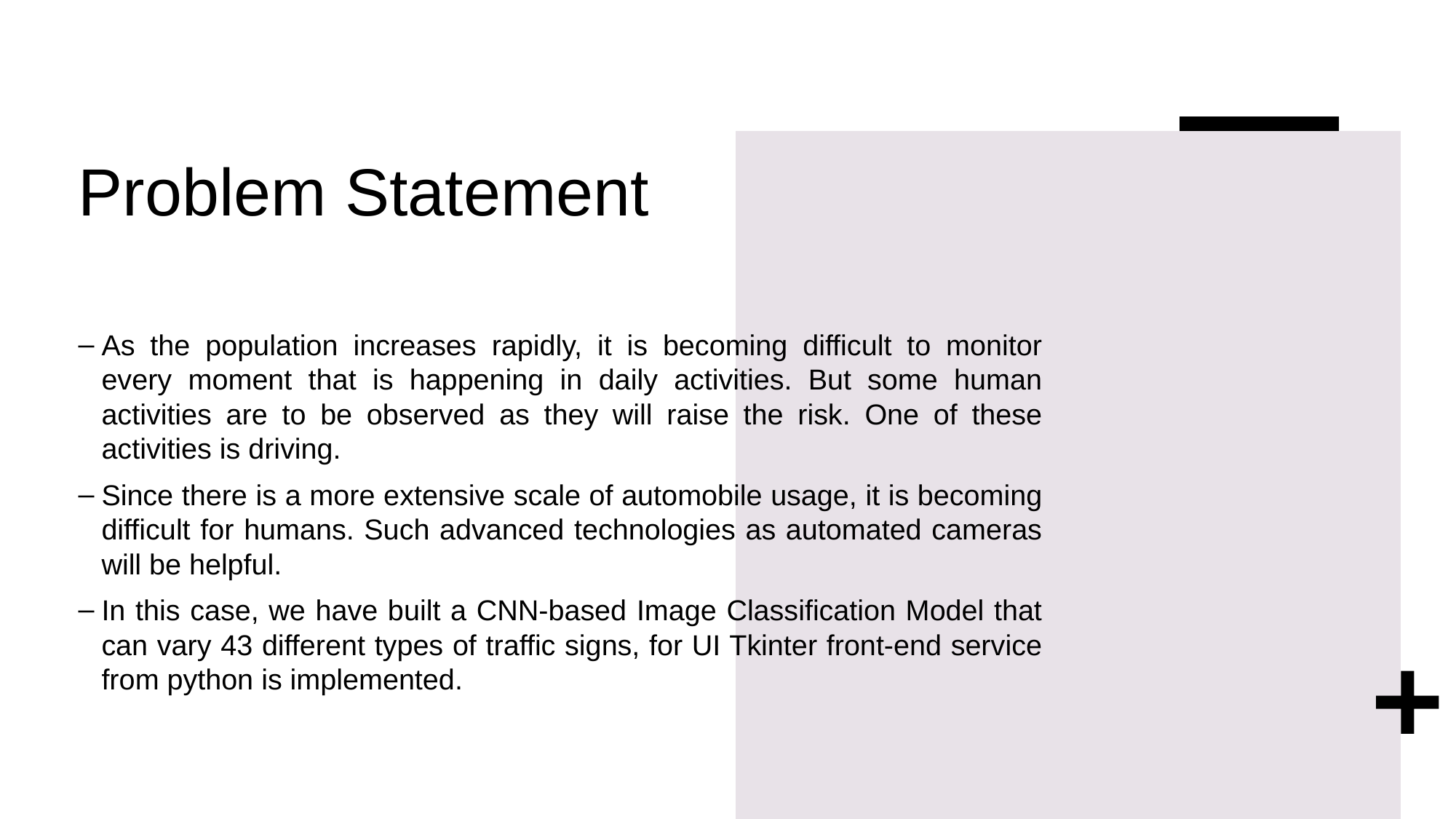

# Problem Statement
As the population increases rapidly, it is becoming difficult to monitor every moment that is happening in daily activities. But some human activities are to be observed as they will raise the risk. One of these activities is driving.
Since there is a more extensive scale of automobile usage, it is becoming difficult for humans. Such advanced technologies as automated cameras will be helpful.
In this case, we have built a CNN-based Image Classification Model that can vary 43 different types of traffic signs, for UI Tkinter front-end service from python is implemented.